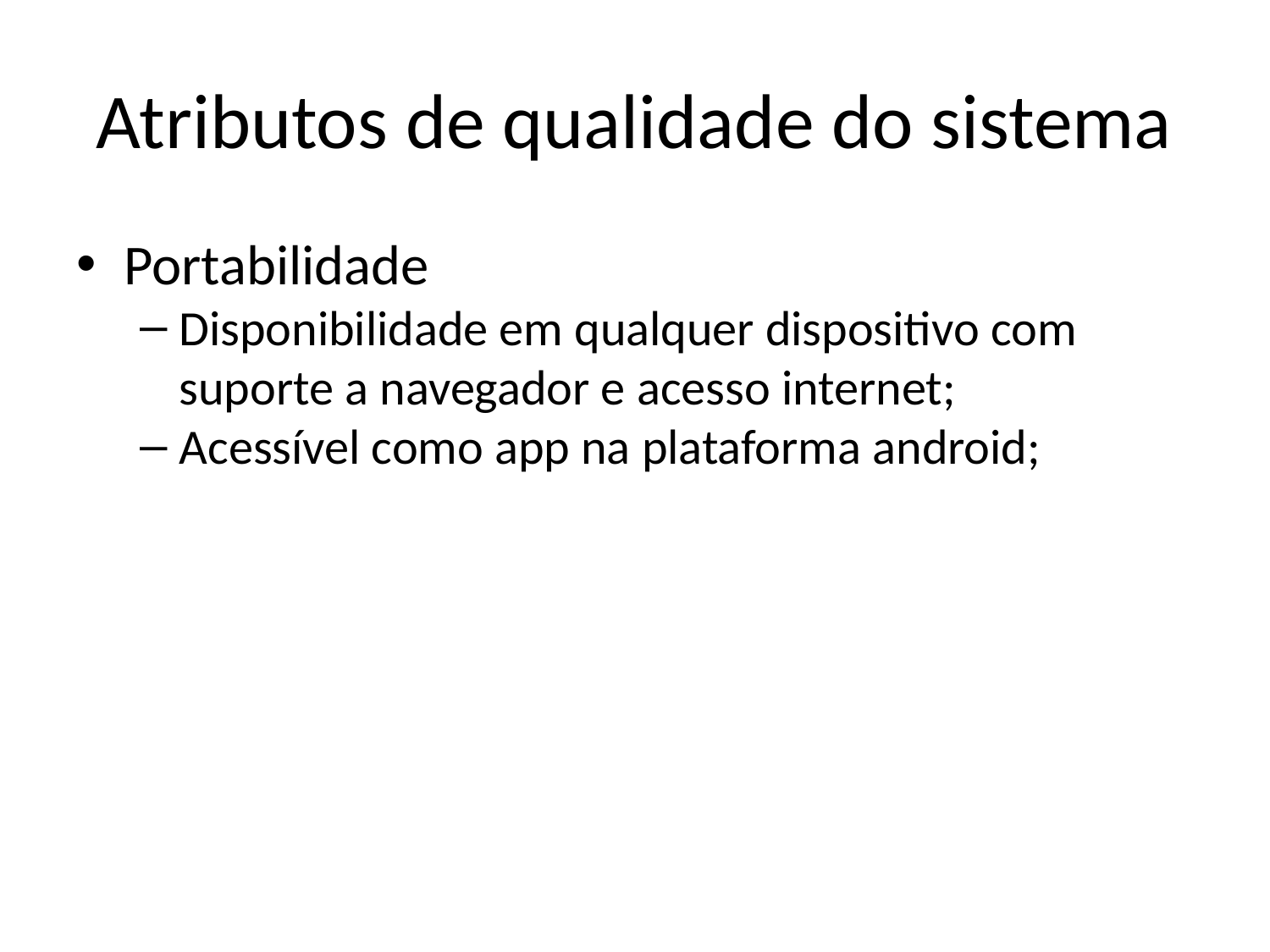

Atributos de qualidade do sistema
Portabilidade
Disponibilidade em qualquer dispositivo com suporte a navegador e acesso internet;
Acessível como app na plataforma android;